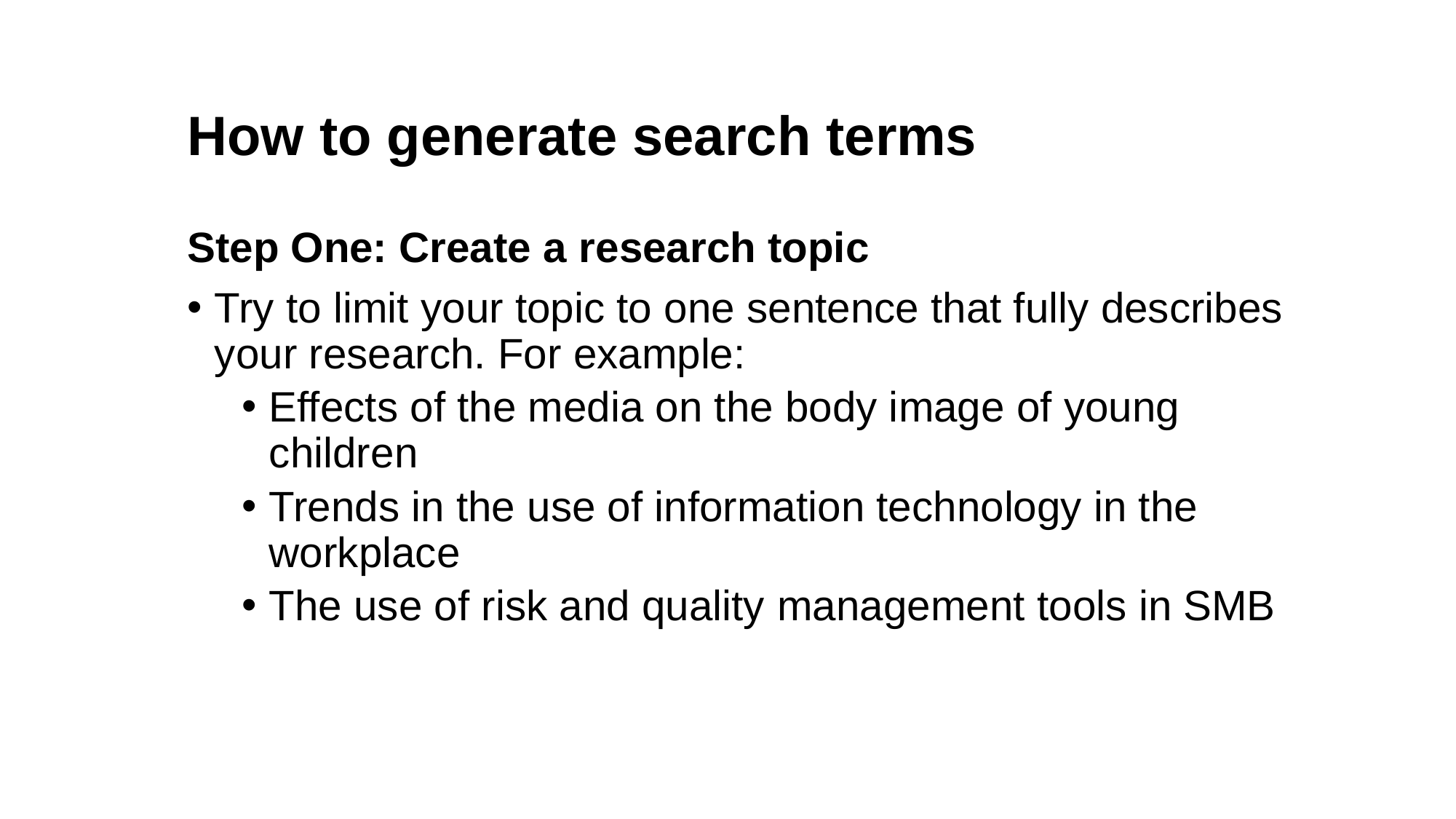

# How to generate search terms
Step One: Create a research topic
Try to limit your topic to one sentence that fully describes your research. For example:
Effects of the media on the body image of young children
Trends in the use of information technology in the workplace
The use of risk and quality management tools in SMB